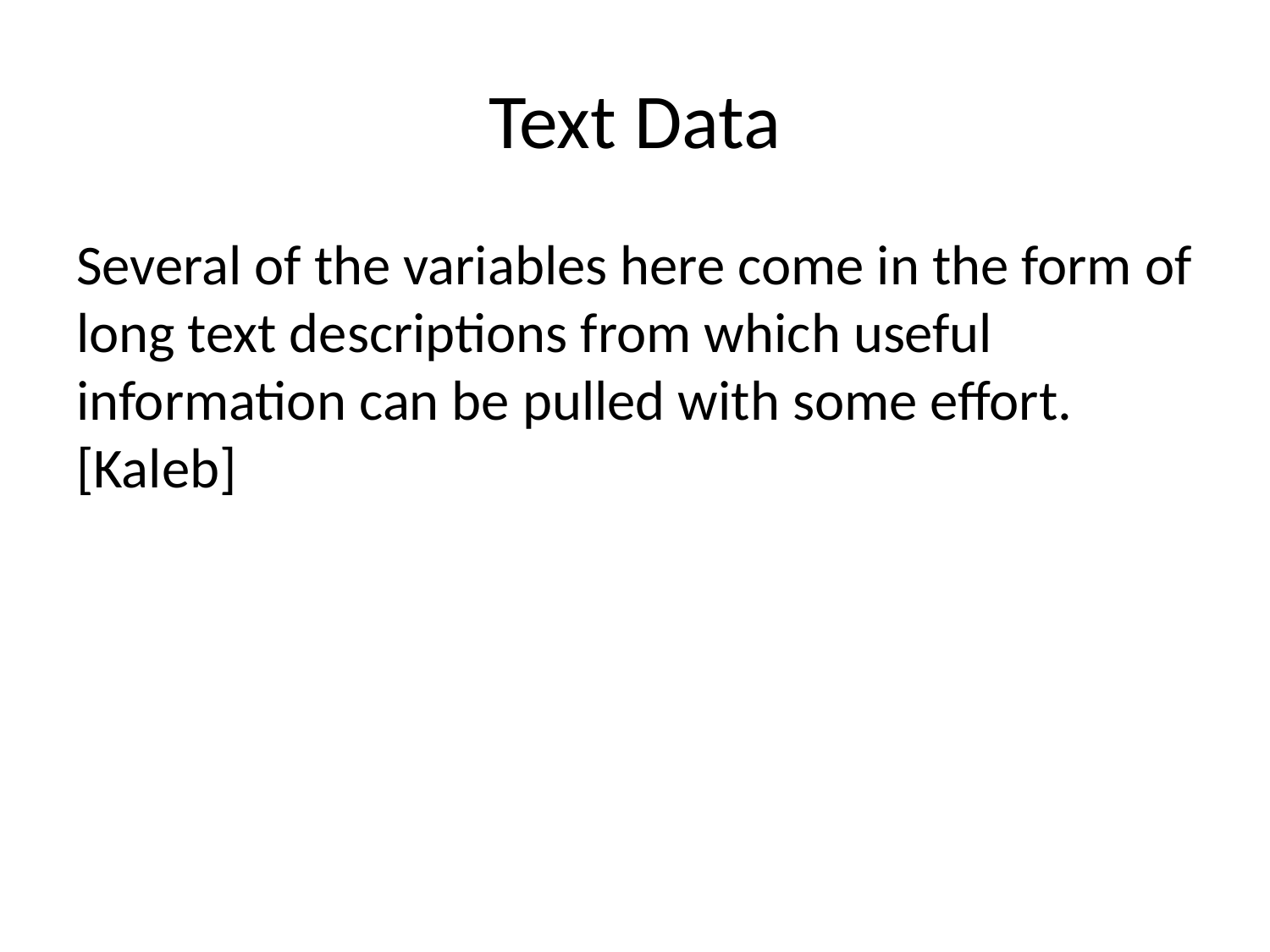

# Text Data
Several of the variables here come in the form of long text descriptions from which useful information can be pulled with some effort. [Kaleb]